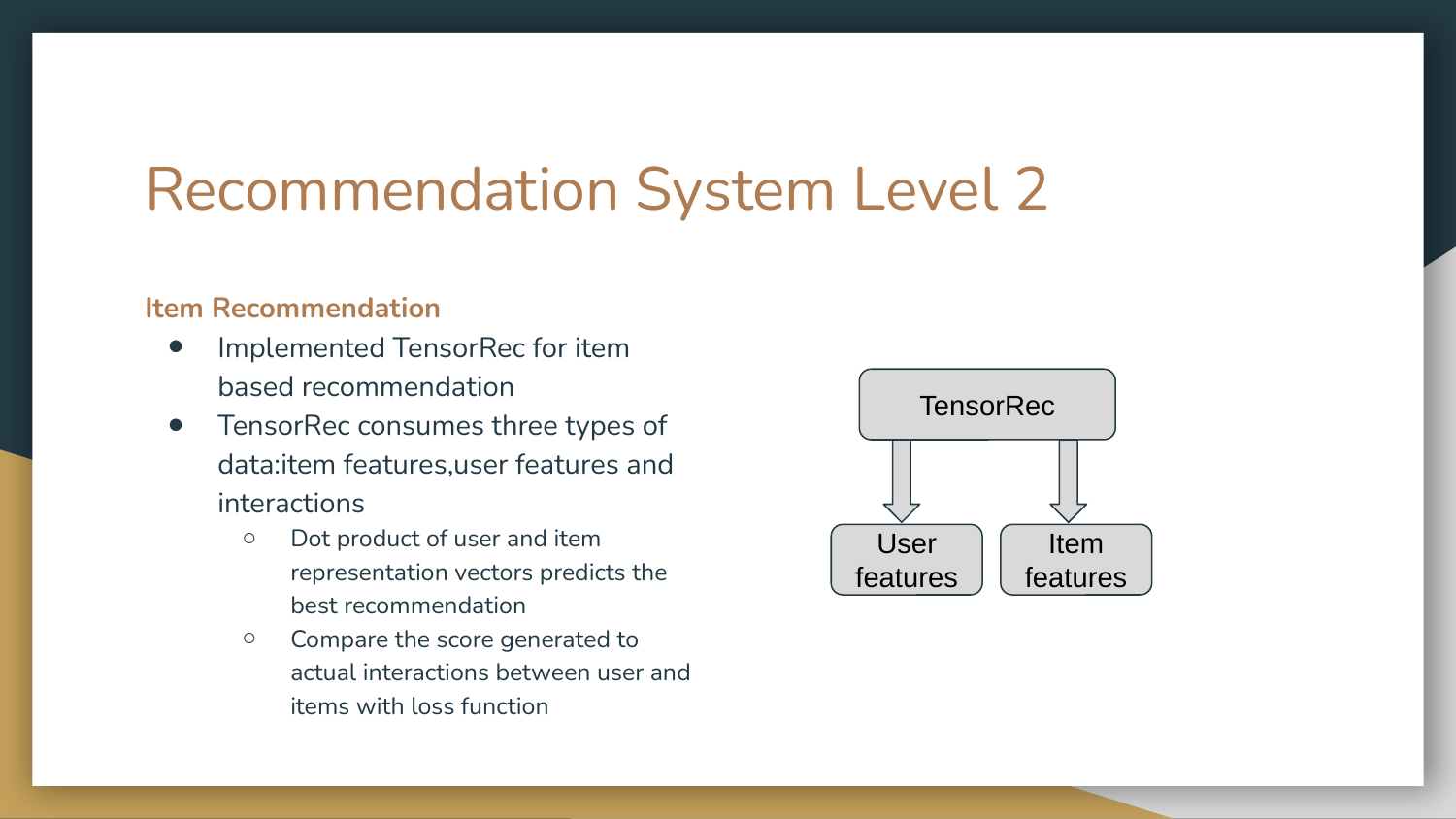

# Recommendation System Level 2

Item Recommendation
Implemented TensorRec for item based recommendation
TensorRec consumes three types of data:item features,user features and interactions
Dot product of user and item representation vectors predicts the best recommendation
Compare the score generated to actual interactions between user and items with loss function

TensorRec

User features
Item features